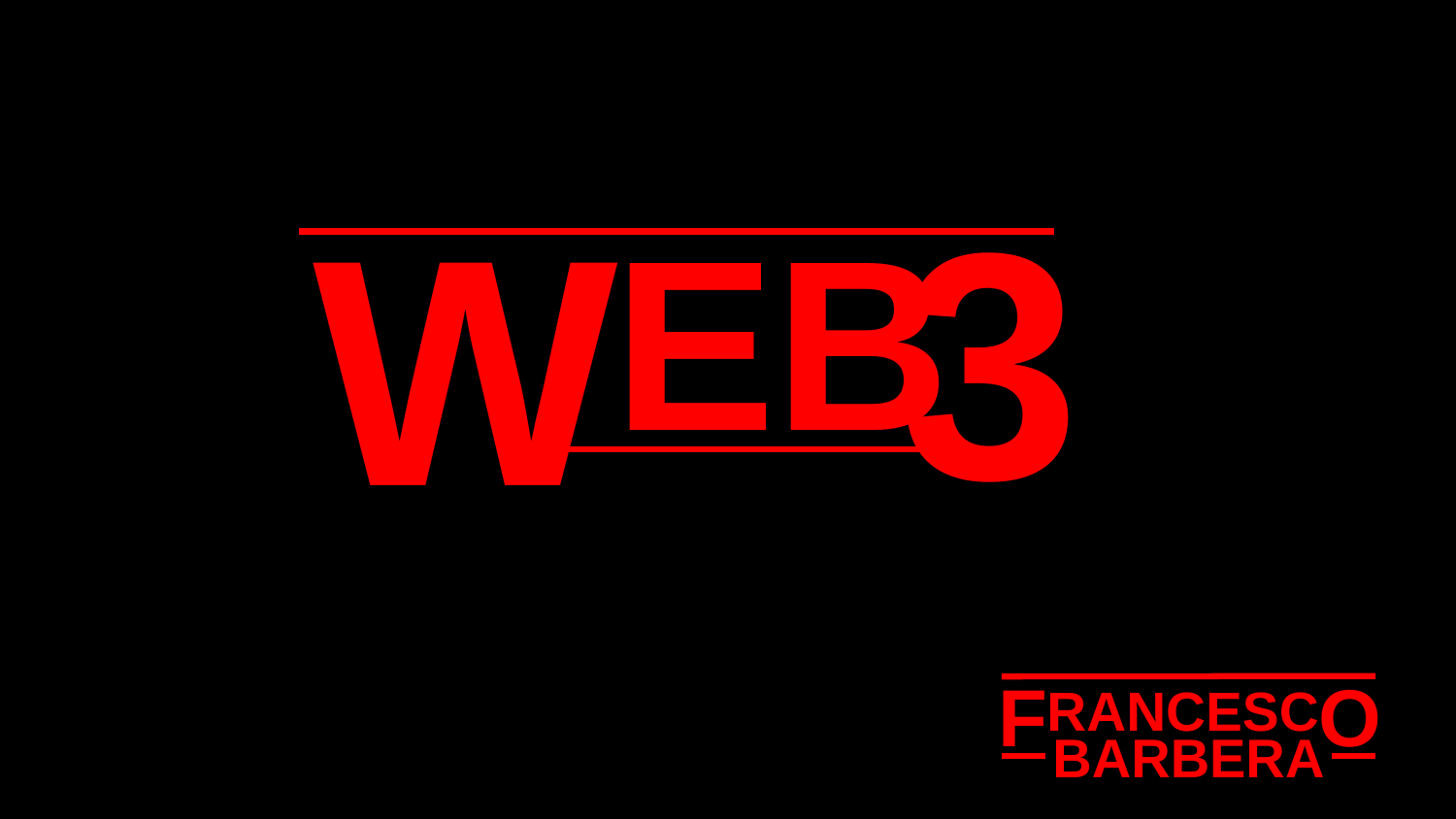

EB
3
# W
RANCESC
F
O
BARBERA